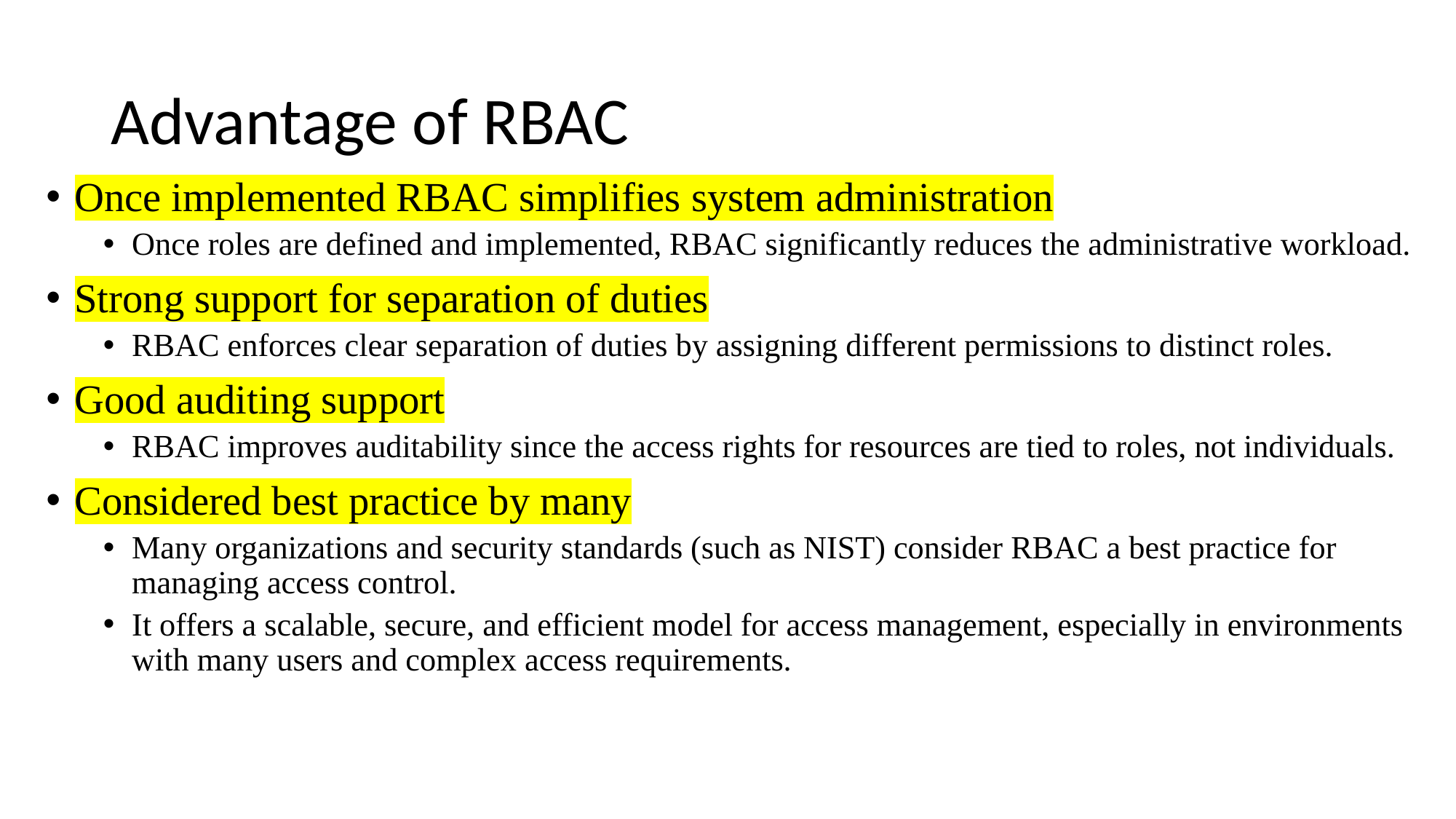

# Advantage of RBAC
Once implemented RBAC simplifies system administration
Once roles are defined and implemented, RBAC significantly reduces the administrative workload.
Strong support for separation of duties
RBAC enforces clear separation of duties by assigning different permissions to distinct roles.
Good auditing support
RBAC improves auditability since the access rights for resources are tied to roles, not individuals.
Considered best practice by many
Many organizations and security standards (such as NIST) consider RBAC a best practice for managing access control.
It offers a scalable, secure, and efficient model for access management, especially in environments with many users and complex access requirements.